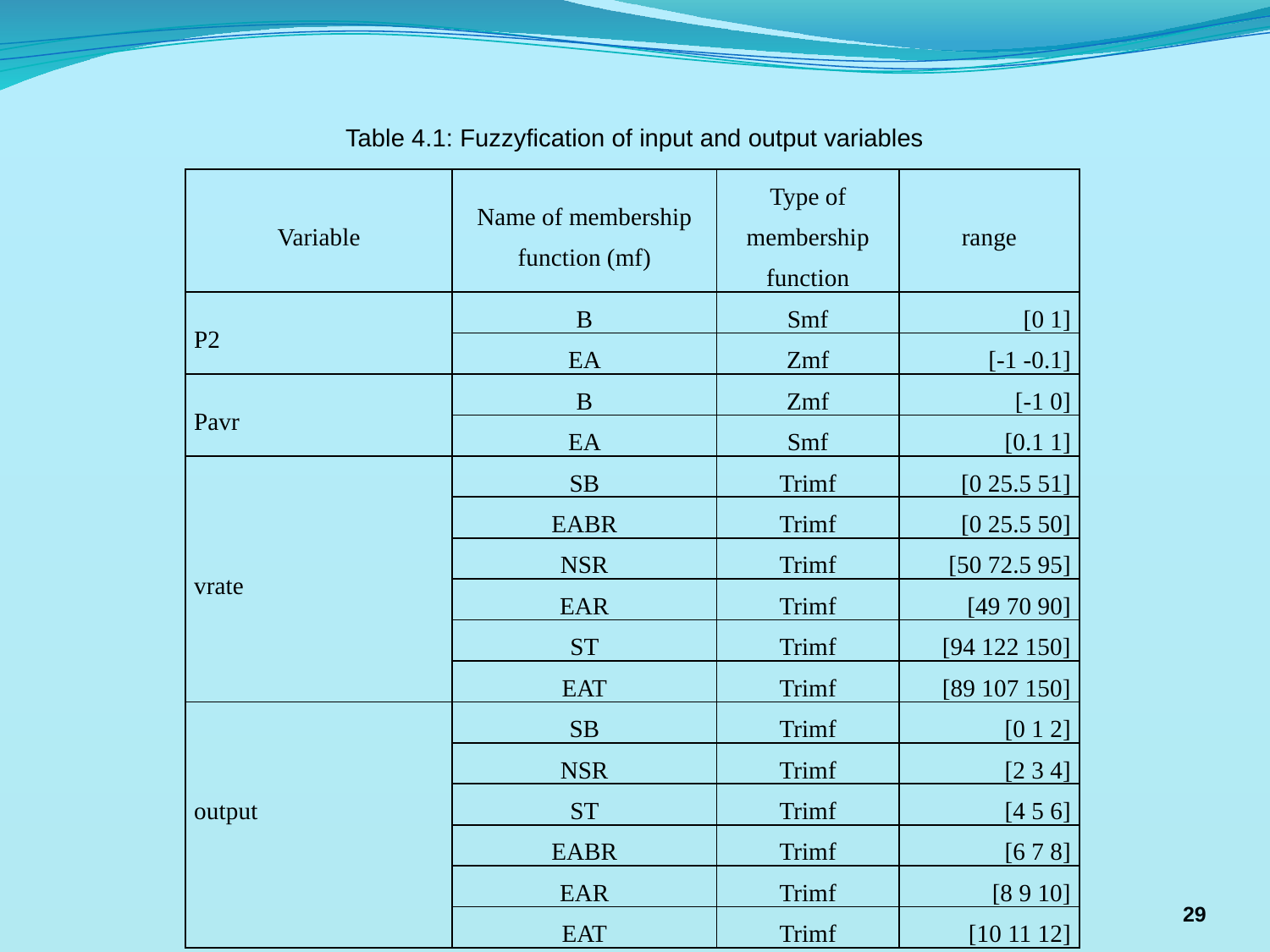

Table 4.1: Fuzzyfication of input and output variables
| Variable | Name of membership function (mf) | Type of membership function | range |
| --- | --- | --- | --- |
| P2 | B | Smf | [0 1] |
|  | EA | Zmf | [-1 -0.1] |
| Pavr | B | Zmf | [-1 0] |
|  | EA | Smf | [0.1 1] |
| vrate | SB | Trimf | [0 25.5 51] |
|  | EABR | Trimf | [0 25.5 50] |
|  | NSR | Trimf | [50 72.5 95] |
|  | EAR | Trimf | [49 70 90] |
|  | ST | Trimf | [94 122 150] |
|  | EAT | Trimf | [89 107 150] |
| output | SB | Trimf | [0 1 2] |
|  | NSR | Trimf | [2 3 4] |
|  | ST | Trimf | [4 5 6] |
|  | EABR | Trimf | [6 7 8] |
|  | EAR | Trimf | [8 9 10] |
|  | EAT | Trimf | [10 11 12] |
29